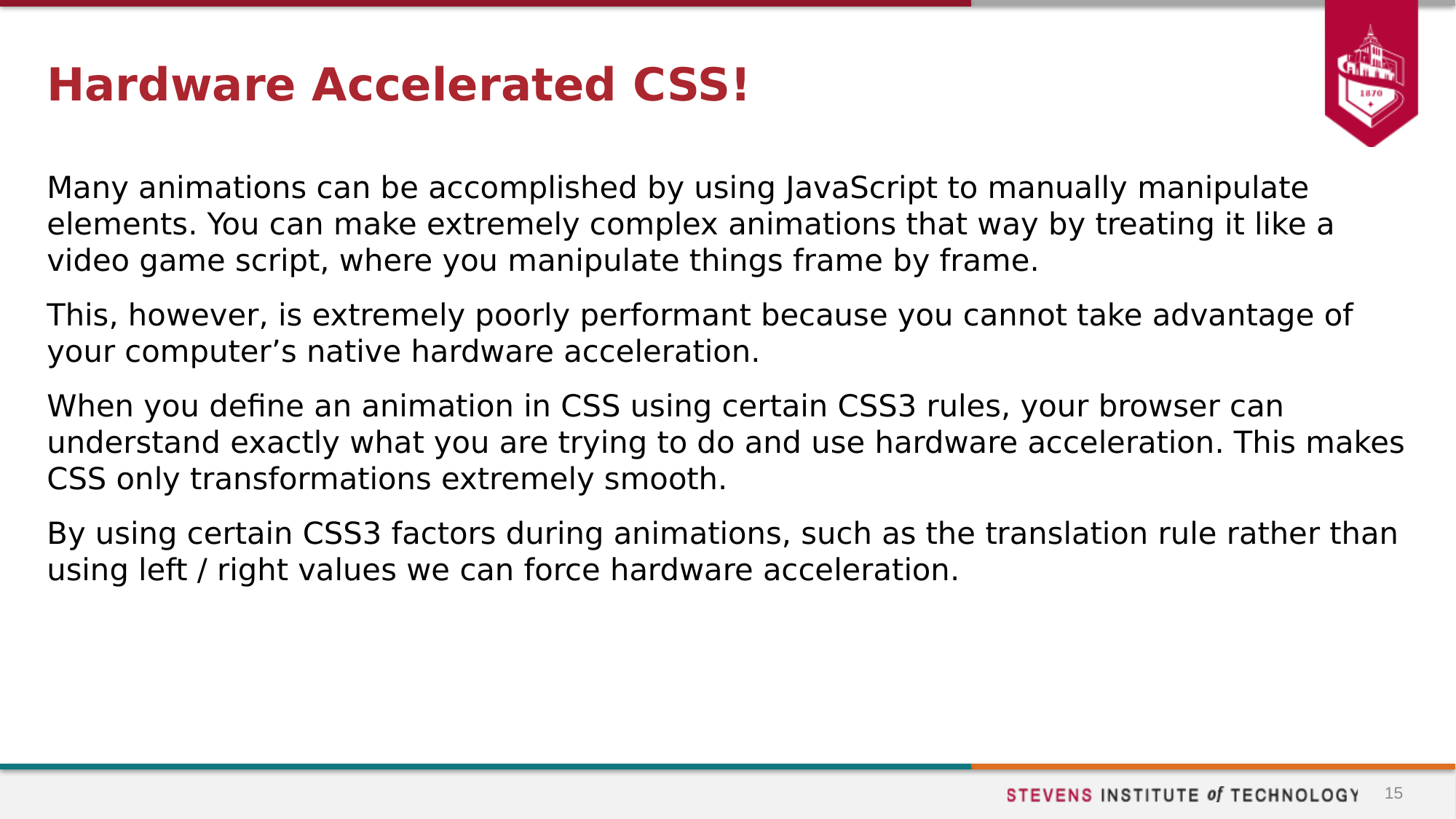

# Hardware Accelerated CSS!
Many animations can be accomplished by using JavaScript to manually manipulate elements. You can make extremely complex animations that way by treating it like a video game script, where you manipulate things frame by frame.
This, however, is extremely poorly performant because you cannot take advantage of your computer’s native hardware acceleration.
When you define an animation in CSS using certain CSS3 rules, your browser can understand exactly what you are trying to do and use hardware acceleration. This makes CSS only transformations extremely smooth.
By using certain CSS3 factors during animations, such as the translation rule rather than using left / right values we can force hardware acceleration.
15